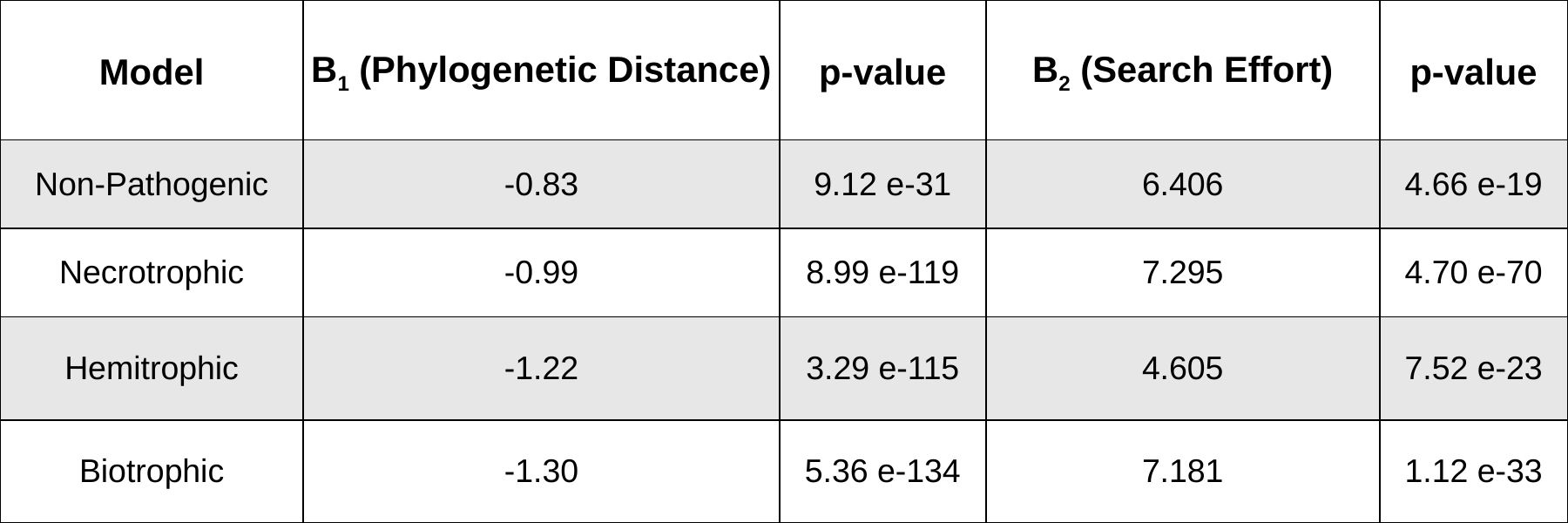

| Model | Β1 (Phylogenetic Distance) | p-value | Β2 (Search Effort) | p-value |
| --- | --- | --- | --- | --- |
| Non-Pathogenic | -0.83 | 9.12 e-31 | 6.406 | 4.66 e-19 |
| Necrotrophic | -0.99 | 8.99 e-119 | 7.295 | 4.70 e-70 |
| Hemitrophic | -1.22 | 3.29 e-115 | 4.605 | 7.52 e-23 |
| Biotrophic | -1.30 | 5.36 e-134 | 7.181 | 1.12 e-33 |